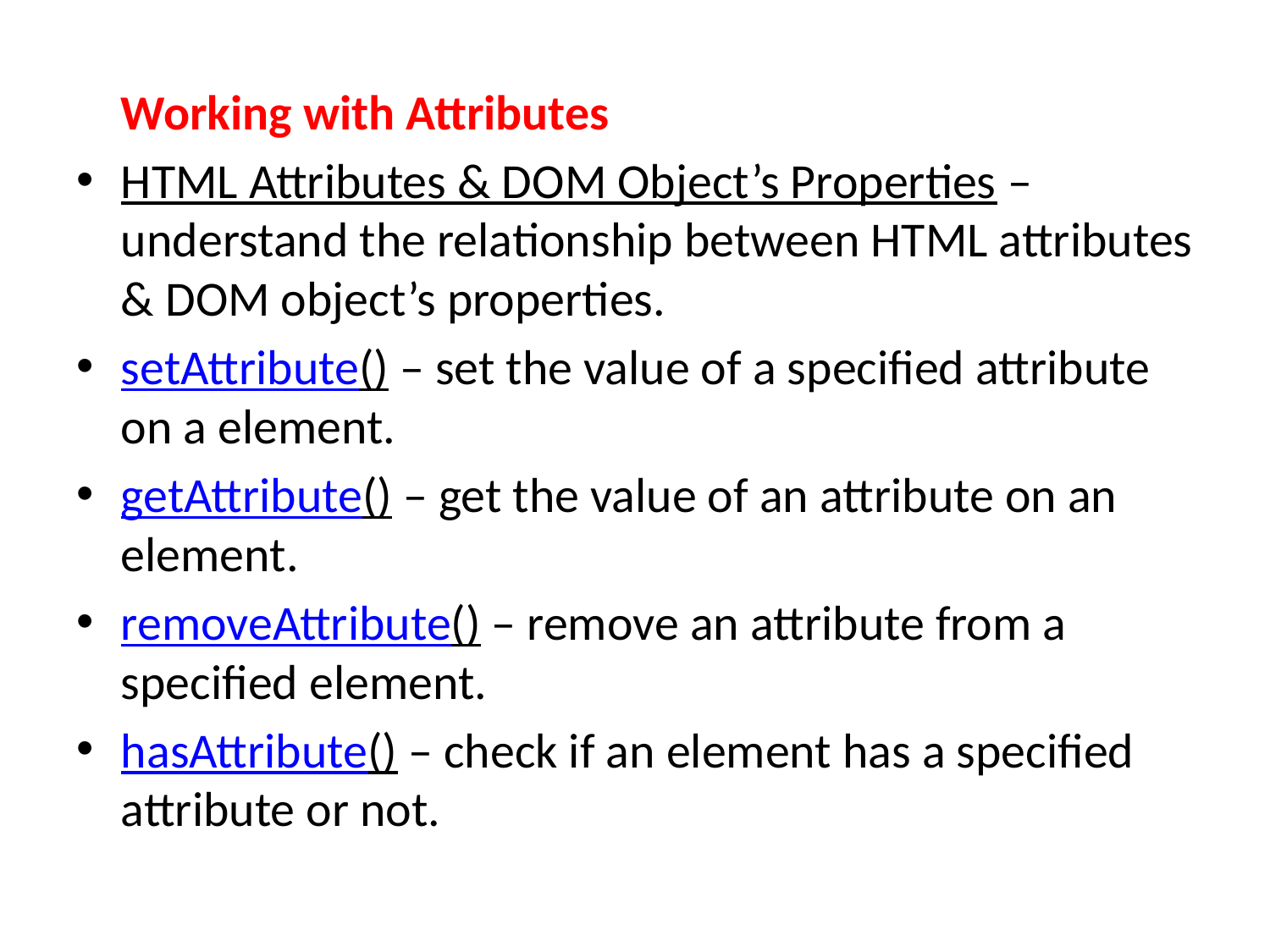

Working with Attributes
HTML Attributes & DOM Object’s Properties – understand the relationship between HTML attributes & DOM object’s properties.
setAttribute() – set the value of a specified attribute on a element.
getAttribute() – get the value of an attribute on an element.
removeAttribute() – remove an attribute from a specified element.
hasAttribute() – check if an element has a specified attribute or not.